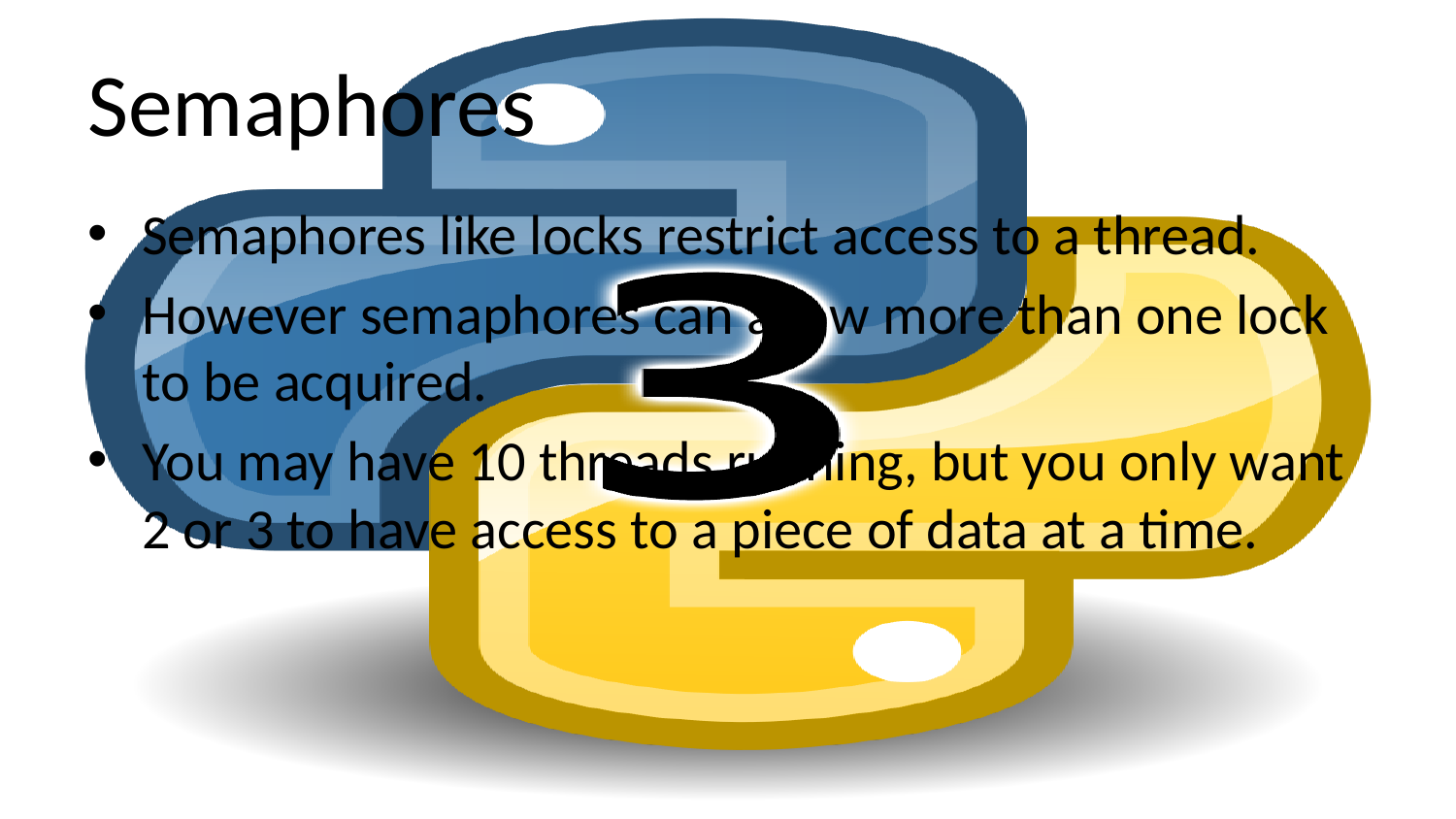

# Semaphores
Semaphores like locks restrict access to a thread.
However semaphores can allow more than one lock to be acquired.
You may have 10 threads running, but you only want 2 or 3 to have access to a piece of data at a time.